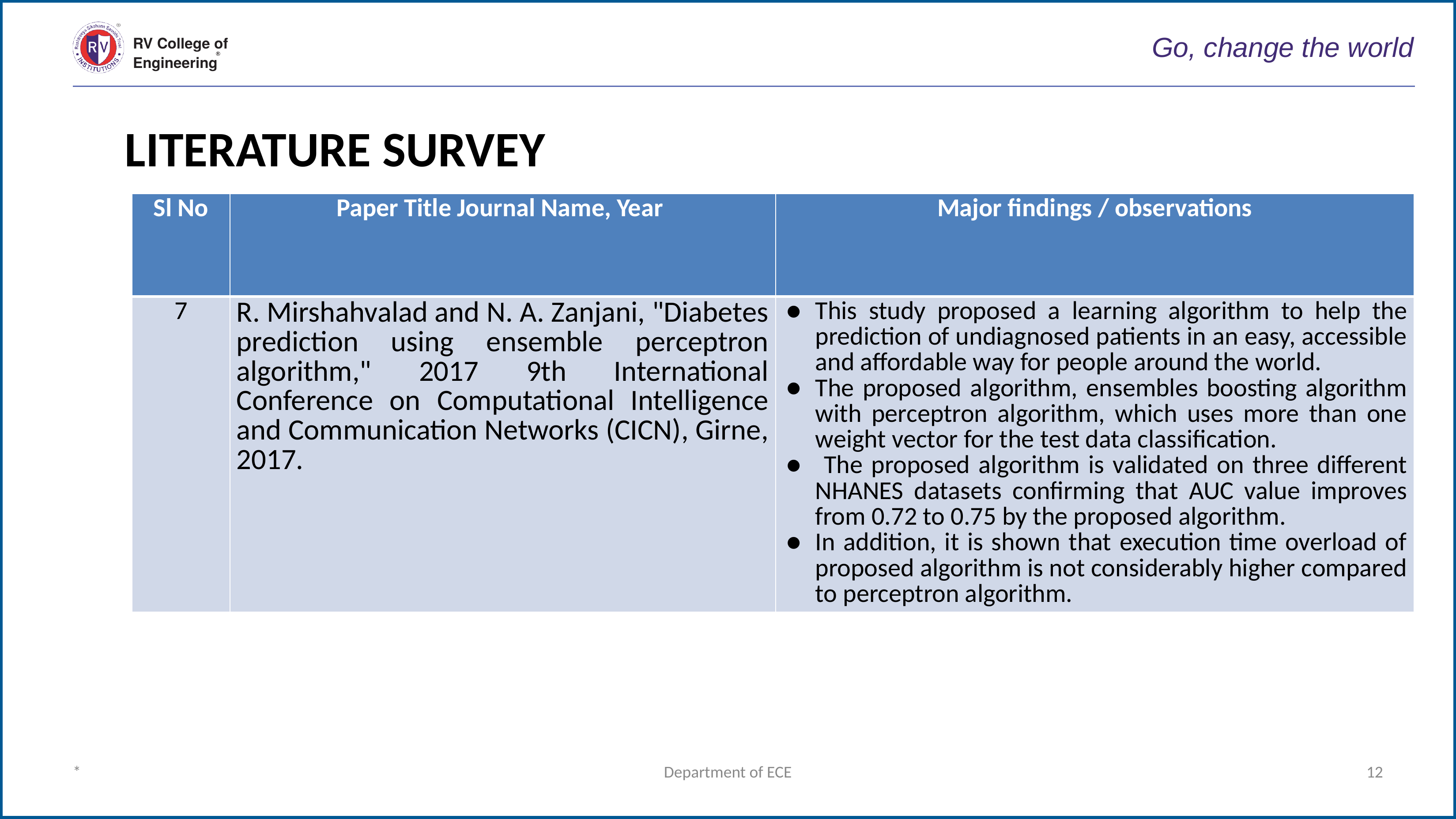

# Go, change the world
RV College of
Engineering

LITERATURE SURVEY
| Sl No | Paper Title Journal Name, Year | Major findings / observations |
| --- | --- | --- |
| 7 | R. Mirshahvalad and N. A. Zanjani, "Diabetes prediction using ensemble perceptron algorithm," 2017 9th International Conference on Computational Intelligence and Communication Networks (CICN), Girne, 2017. | This study proposed a learning algorithm to help the prediction of undiagnosed patients in an easy, accessible and affordable way for people around the world. The proposed algorithm, ensembles boosting algorithm with perceptron algorithm, which uses more than one weight vector for the test data classification. The proposed algorithm is validated on three different NHANES datasets confirming that AUC value improves from 0.72 to 0.75 by the proposed algorithm. In addition, it is shown that execution time overload of proposed algorithm is not considerably higher compared to perceptron algorithm. |
*
Department of ECE
12